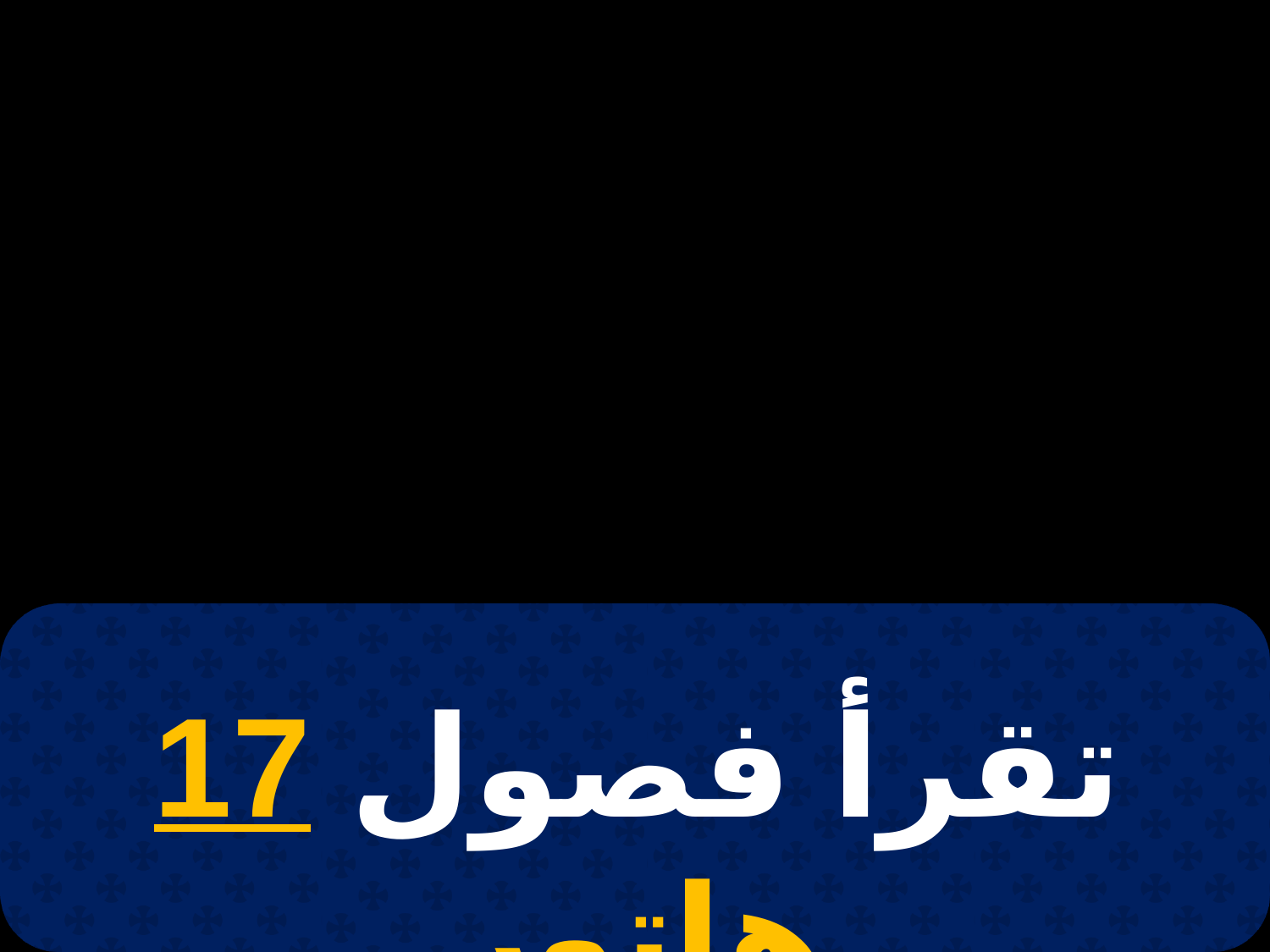

# 12 بشنس

تقرأ فصول 17 هاتور